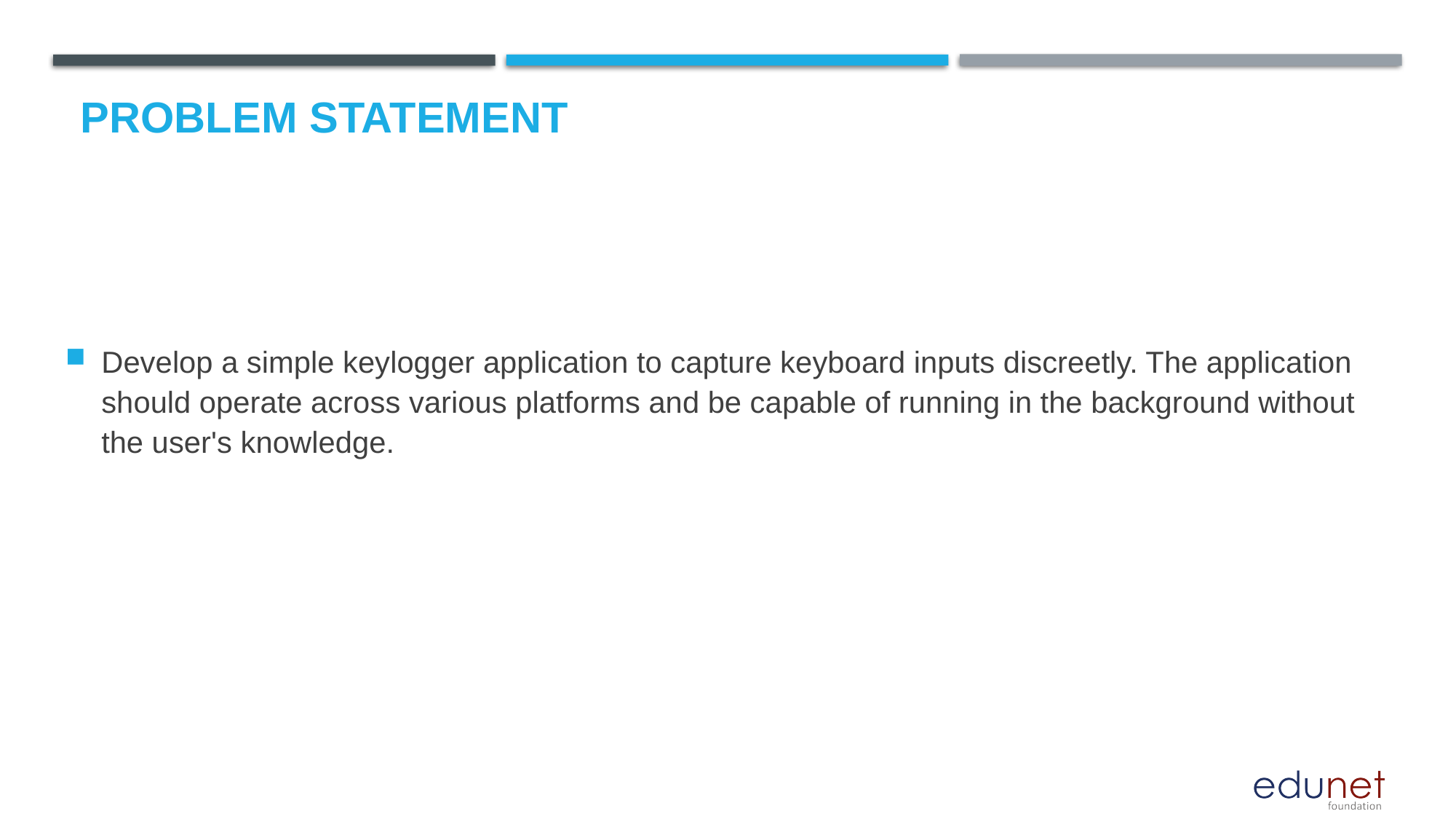

# Problem Statement
Develop a simple keylogger application to capture keyboard inputs discreetly. The application should operate across various platforms and be capable of running in the background without the user's knowledge.